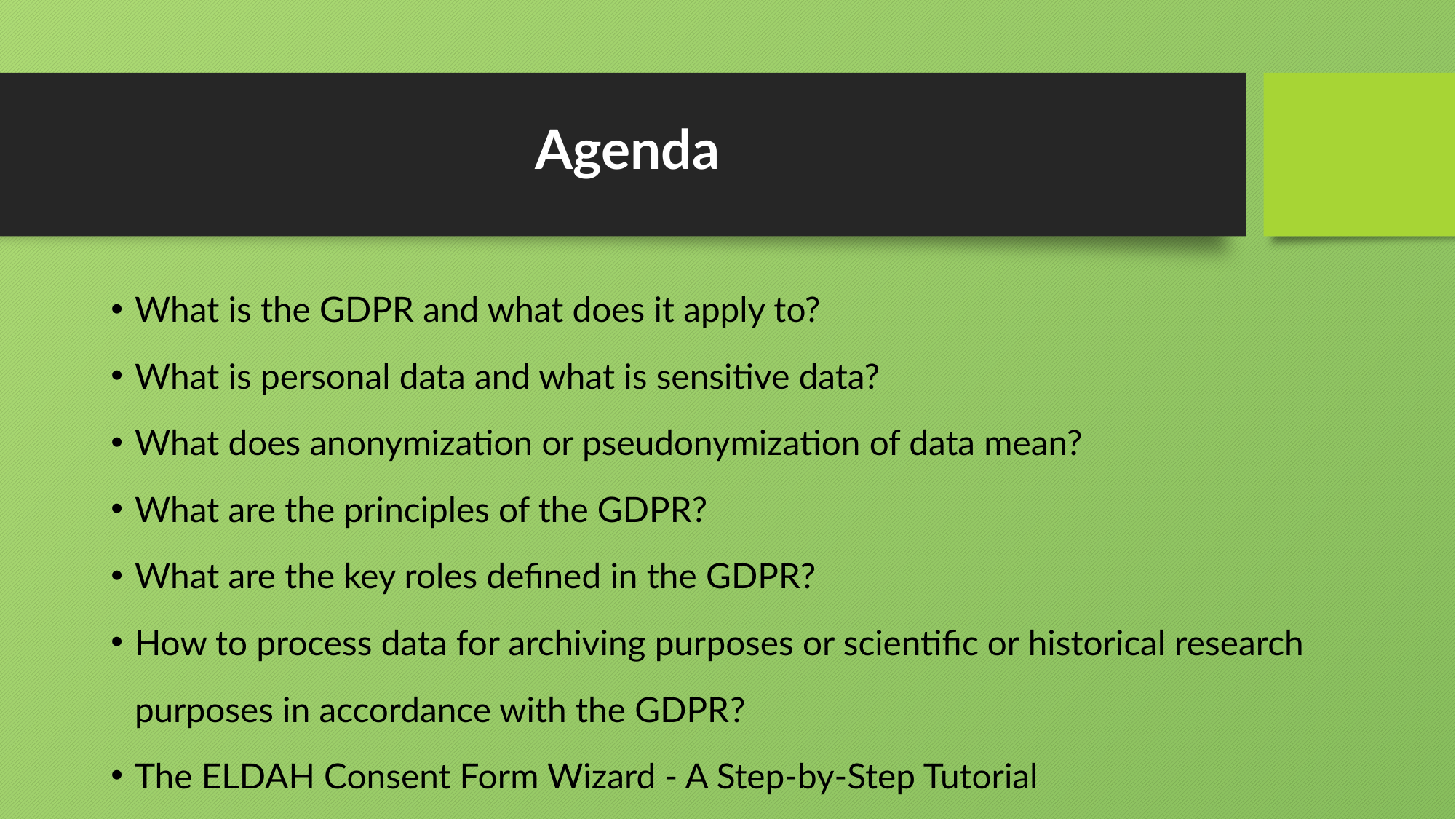

# Agenda
What is the GDPR and what does it apply to?
What is personal data and what is sensitive data?
What does anonymization or pseudonymization of data mean?
What are the principles of the GDPR?
What are the key roles defined in the GDPR?
How to process data for archiving purposes or scientific or historical research purposes in accordance with the GDPR?
The ELDAH Consent Form Wizard - A Step-by-Step Tutorial